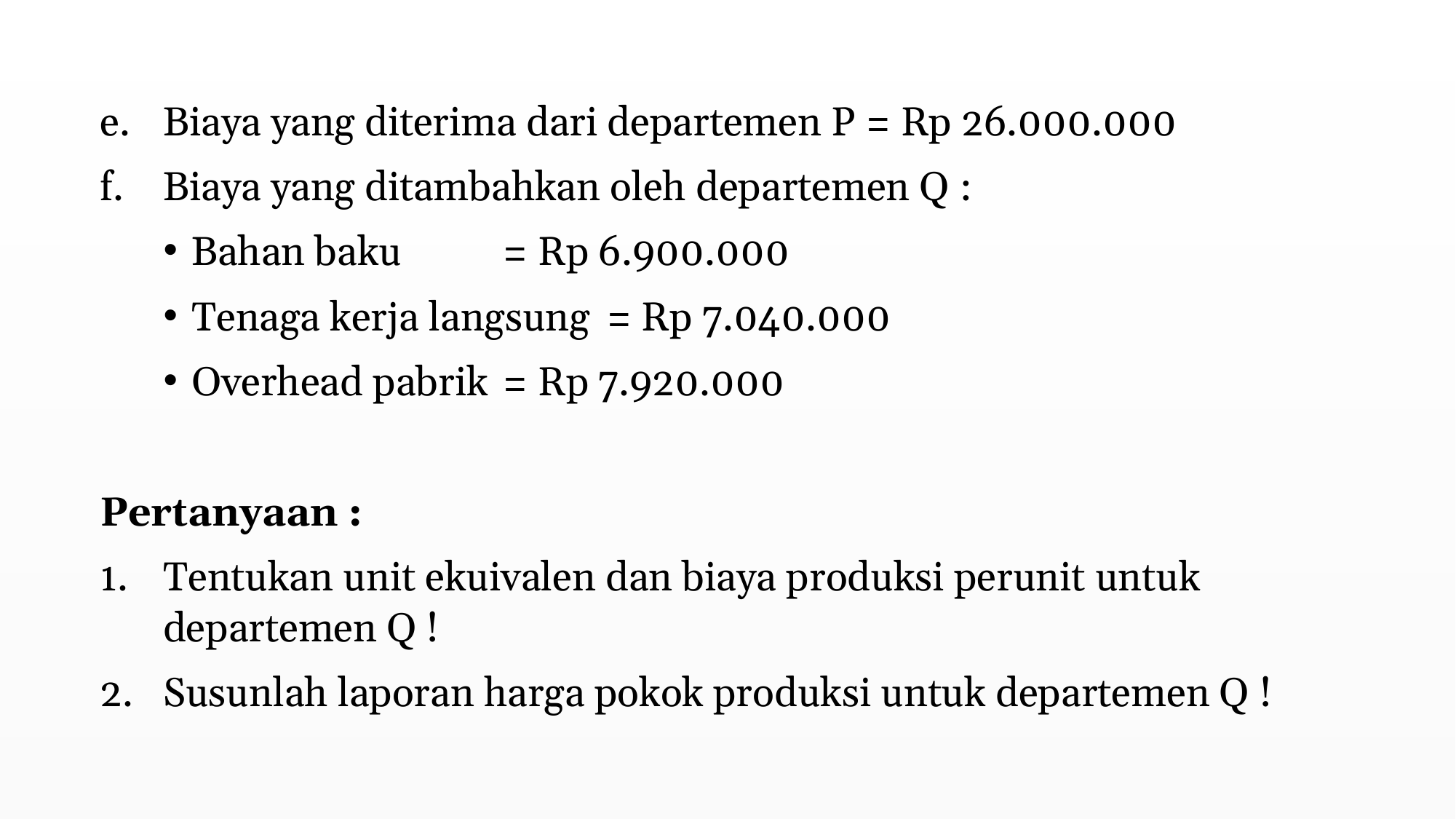

Biaya yang diterima dari departemen P = Rp 26.000.000
Biaya yang ditambahkan oleh departemen Q :
Bahan baku			= Rp 6.900.000
Tenaga kerja langsung	= Rp 7.040.000
Overhead pabrik		= Rp 7.920.000

Pertanyaan :
Tentukan unit ekuivalen dan biaya produksi perunit untuk departemen Q !
Susunlah laporan harga pokok produksi untuk departemen Q !